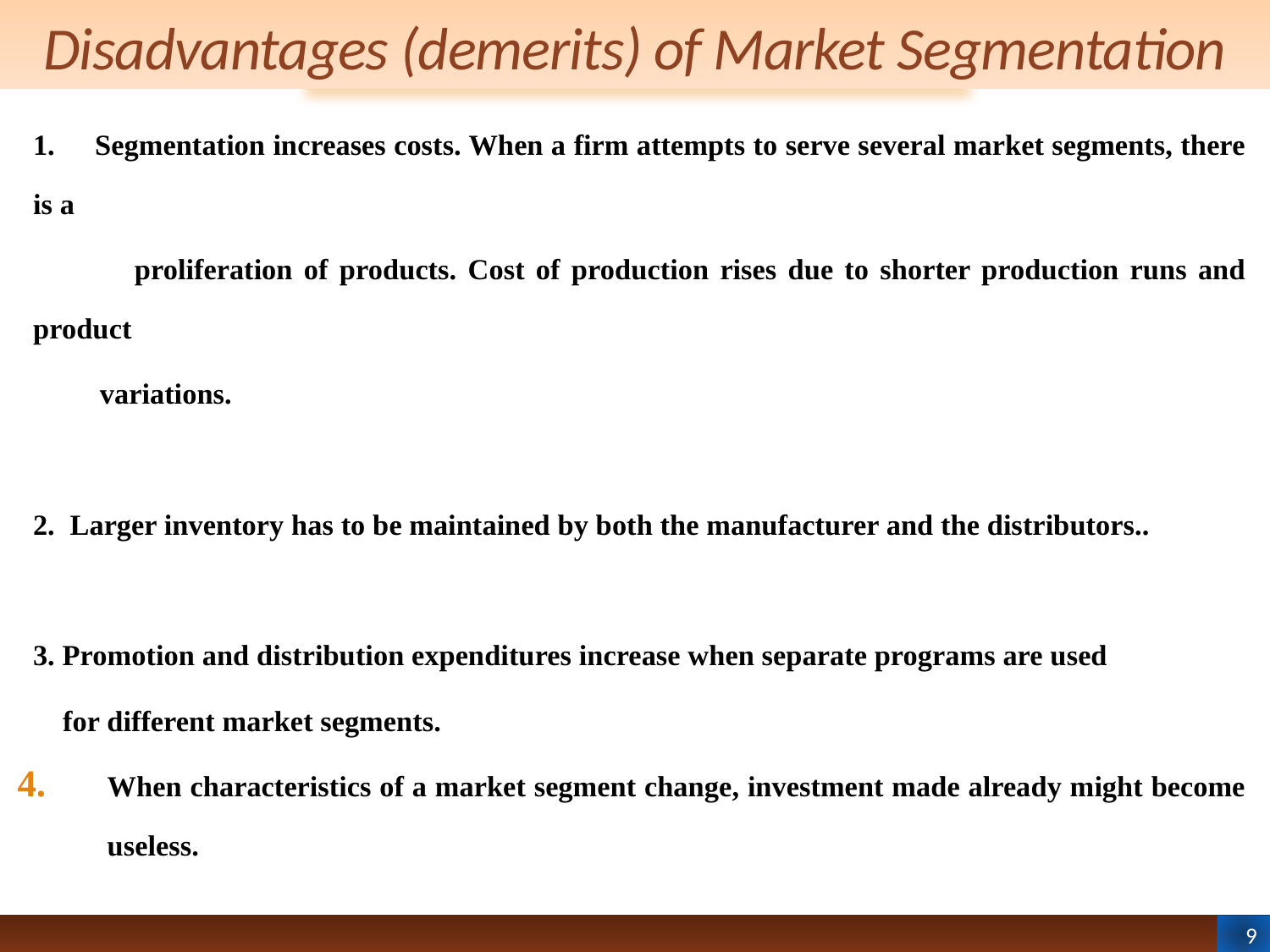

# Disadvantages (demerits) of Market Segmentation
1.     Segmentation increases costs. When a firm attempts to serve several market segments, there is a
         proliferation of products. Cost of production rises due to shorter production runs and product
         variations.

2.  Larger inventory has to be maintained by both the manufacturer and the distributors..

3. Promotion and distribution expenditures increase when separate programs are used
    for different market segments.
When characteristics of a market segment change, investment made already might become useless.
9